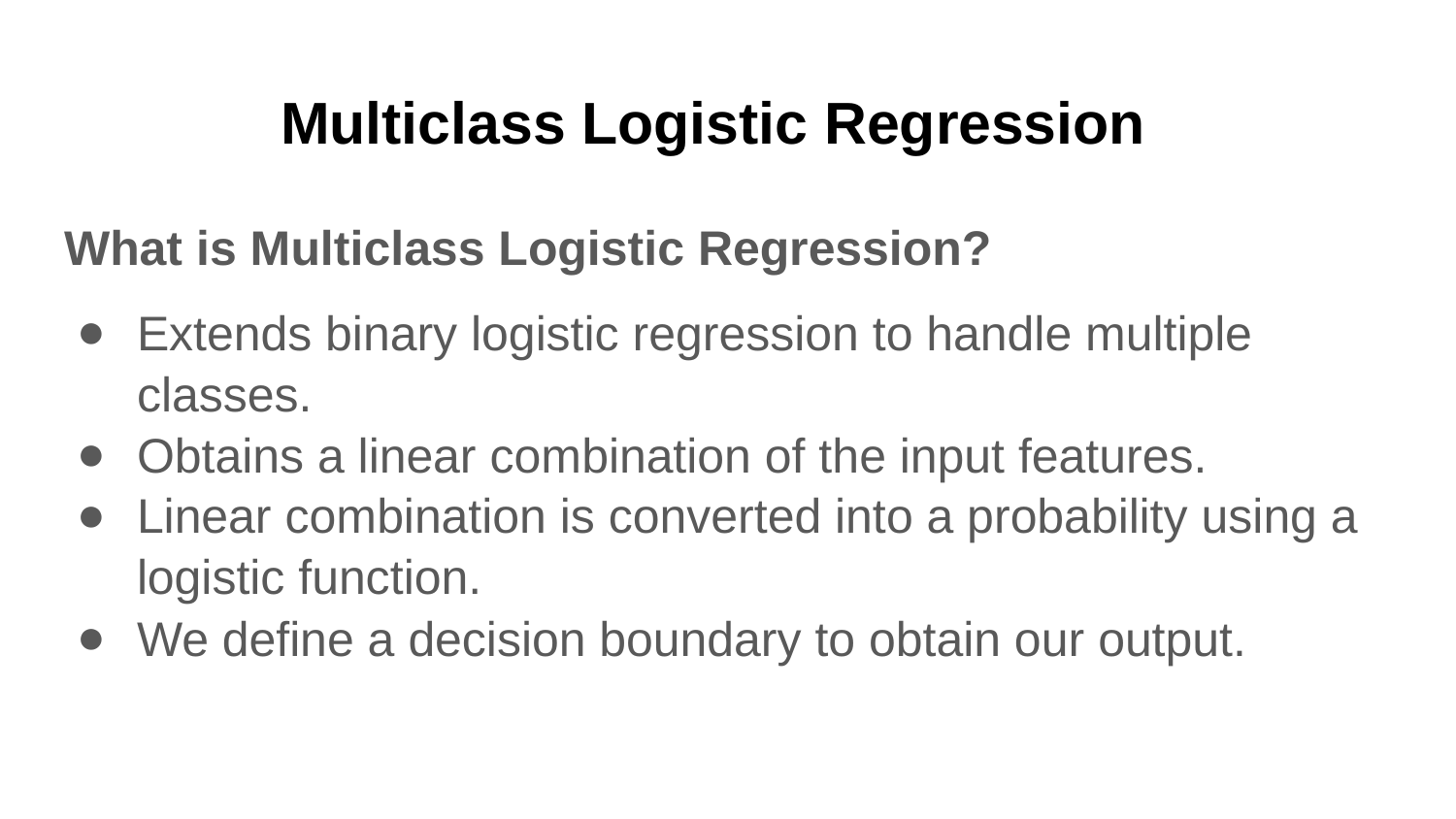

# Multiclass Logistic Regression
What is Multiclass Logistic Regression?
Extends binary logistic regression to handle multiple classes.
Obtains a linear combination of the input features.
Linear combination is converted into a probability using a logistic function.
We define a decision boundary to obtain our output.